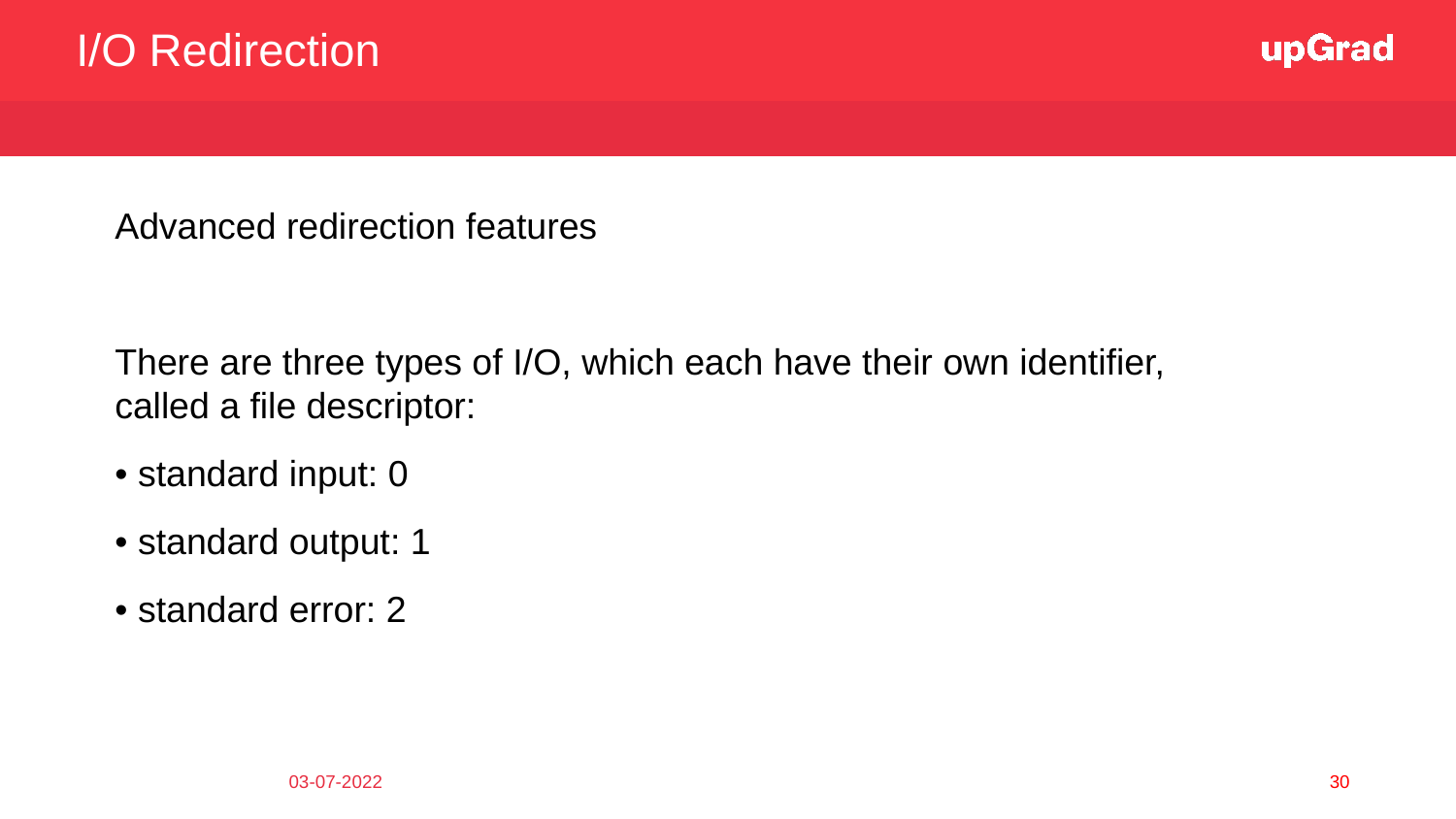

I/O Redirection

Advanced redirection features

There are three types of I/O, which each have their own identifier, called a file descriptor:
• standard input: 0
• standard output: 1
• standard error: 2

30
03-07-2022